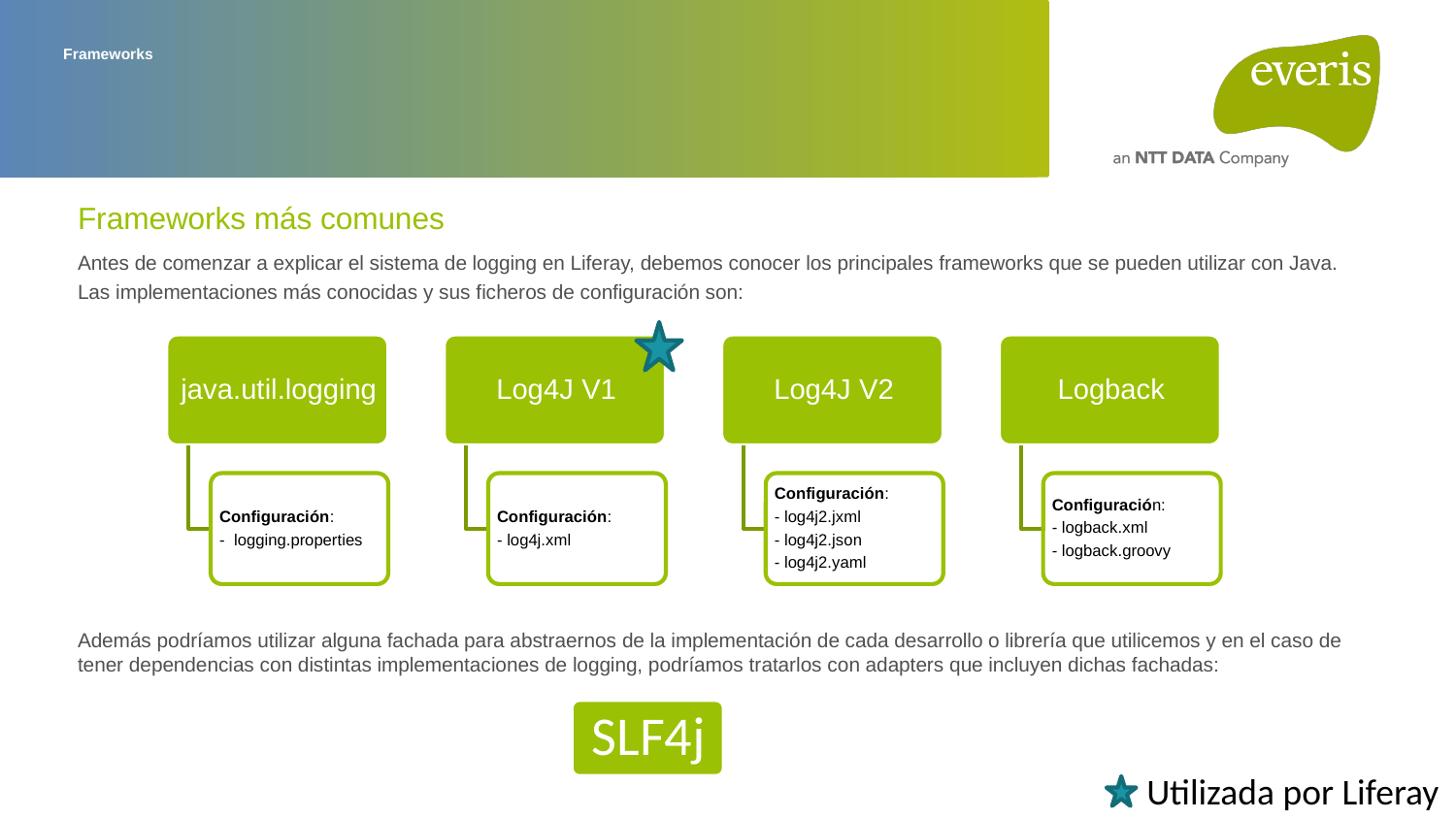

# Frameworks
java.util.logging
Configuración:
-  logging.properties
Log4J V1
Configuración:
- log4j.xml
Log4J V2
Configuración:
- log4j2.jxml
- log4j2.json
- log4j2.yaml
Logback
Configuración:
- logback.xml
- logback.groovy
Frameworks más comunes
Antes de comenzar a explicar el sistema de logging en Liferay, debemos conocer los principales frameworks que se pueden utilizar con Java.
Las implementaciones más conocidas y sus ficheros de configuración son:

Además podríamos utilizar alguna fachada para abstraernos de la implementación de cada desarrollo o librería que utilicemos y en el caso de tener dependencias con distintas implementaciones de logging, podríamos tratarlos con adapters que incluyen dichas fachadas:

SLF4j
Utilizada por Liferay